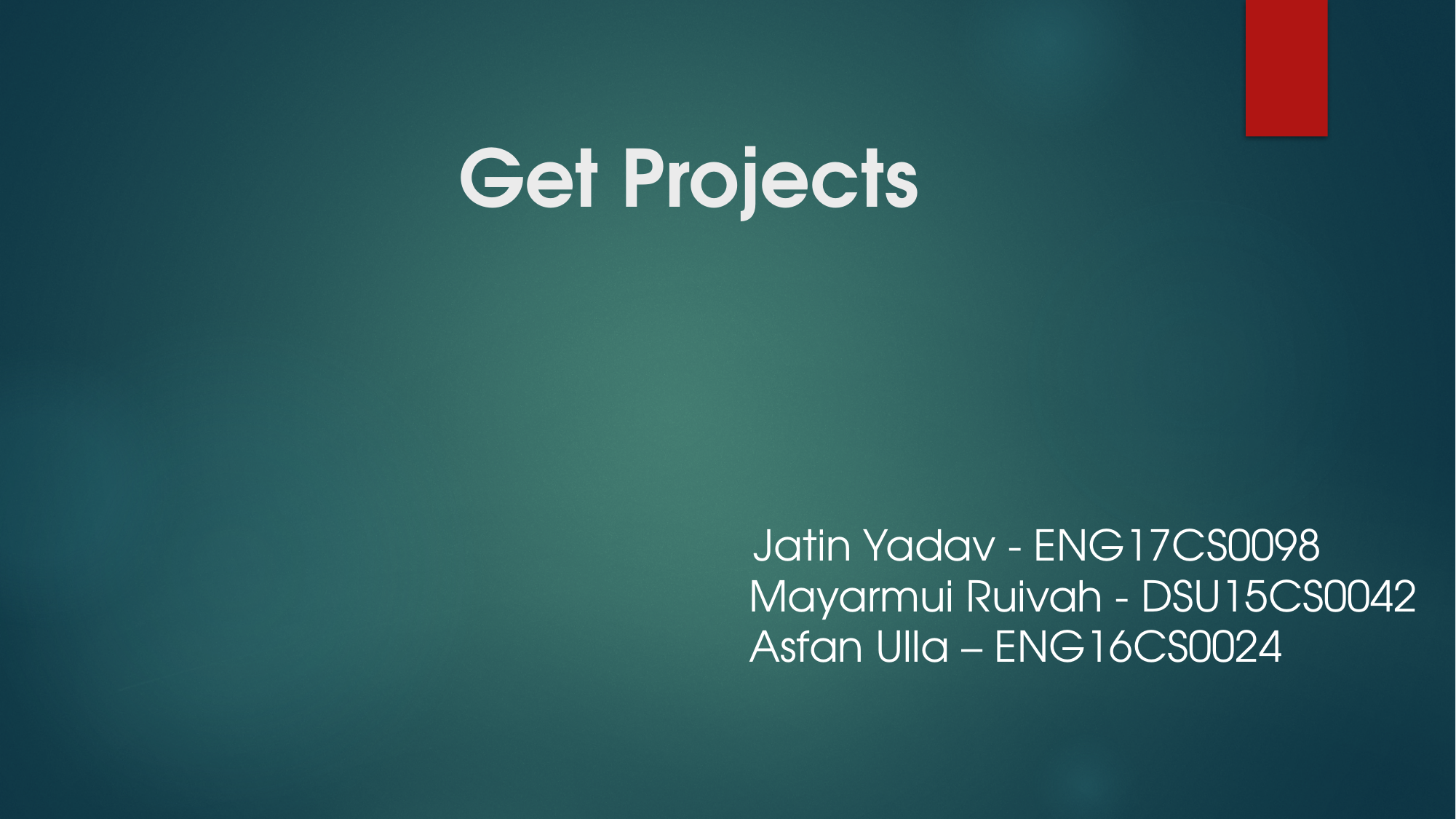

# Get Projects
             Jatin Yadav - ENG17CS0098
        Mayarmui Ruivah - DSU15CS0042
        Asfan Ulla – ENG16CS0024